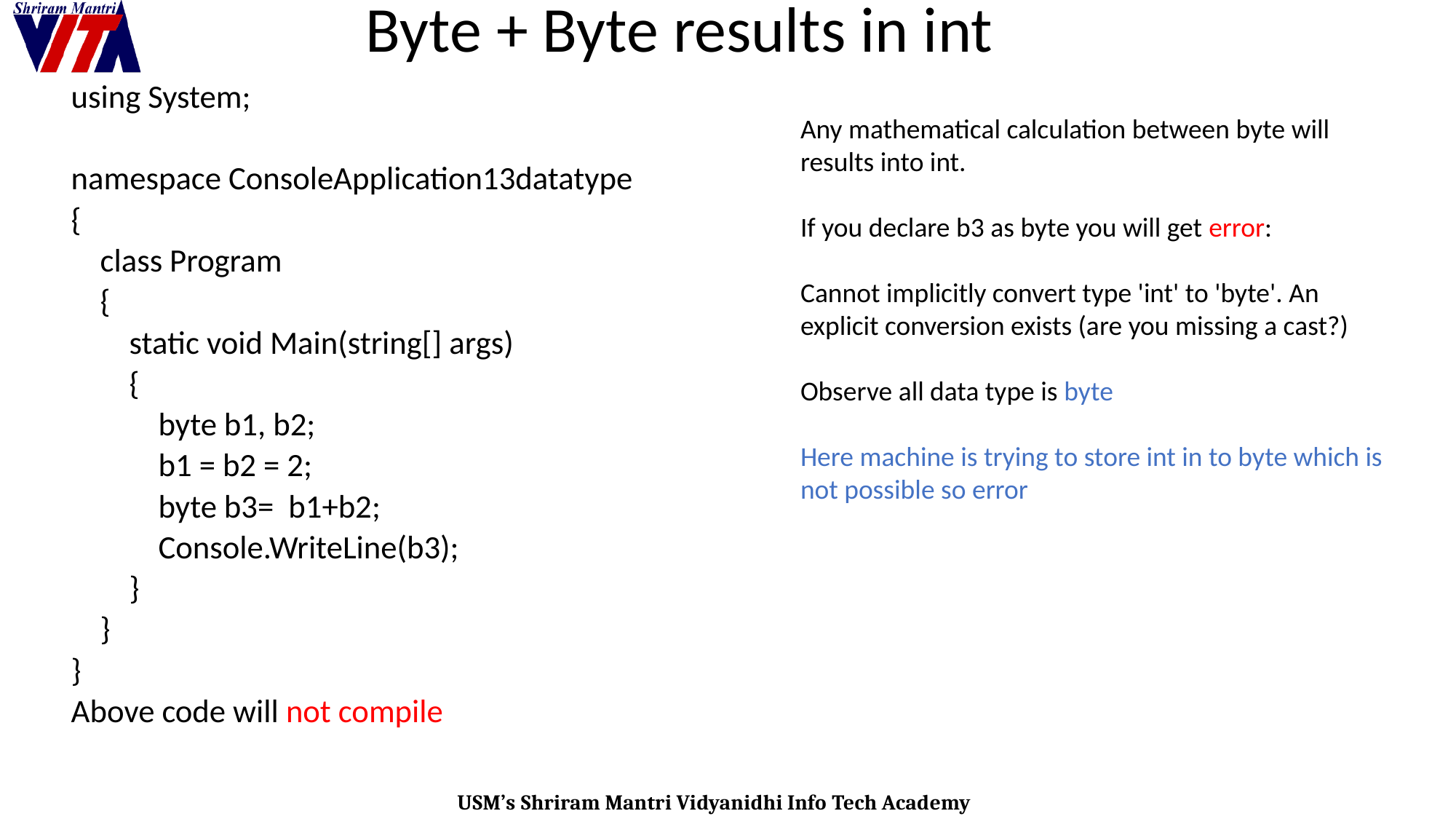

# Byte + Byte results in int
using System;

namespace ConsoleApplication13datatype
{
    class Program
    {
        static void Main(string[] args)
        {
            byte b1, b2;
            b1 = b2 = 2;
            byte b3=  b1+b2;
            Console.WriteLine(b3);
        }
    }
}
Above code will not compile

Any mathematical calculation between byte will results into int.

If you declare b3 as byte you will get error:

Cannot implicitly convert type 'int' to 'byte'. An explicit conversion exists (are you missing a cast?)

Observe all data type is byte

Here machine is trying to store int in to byte which is not possible so error